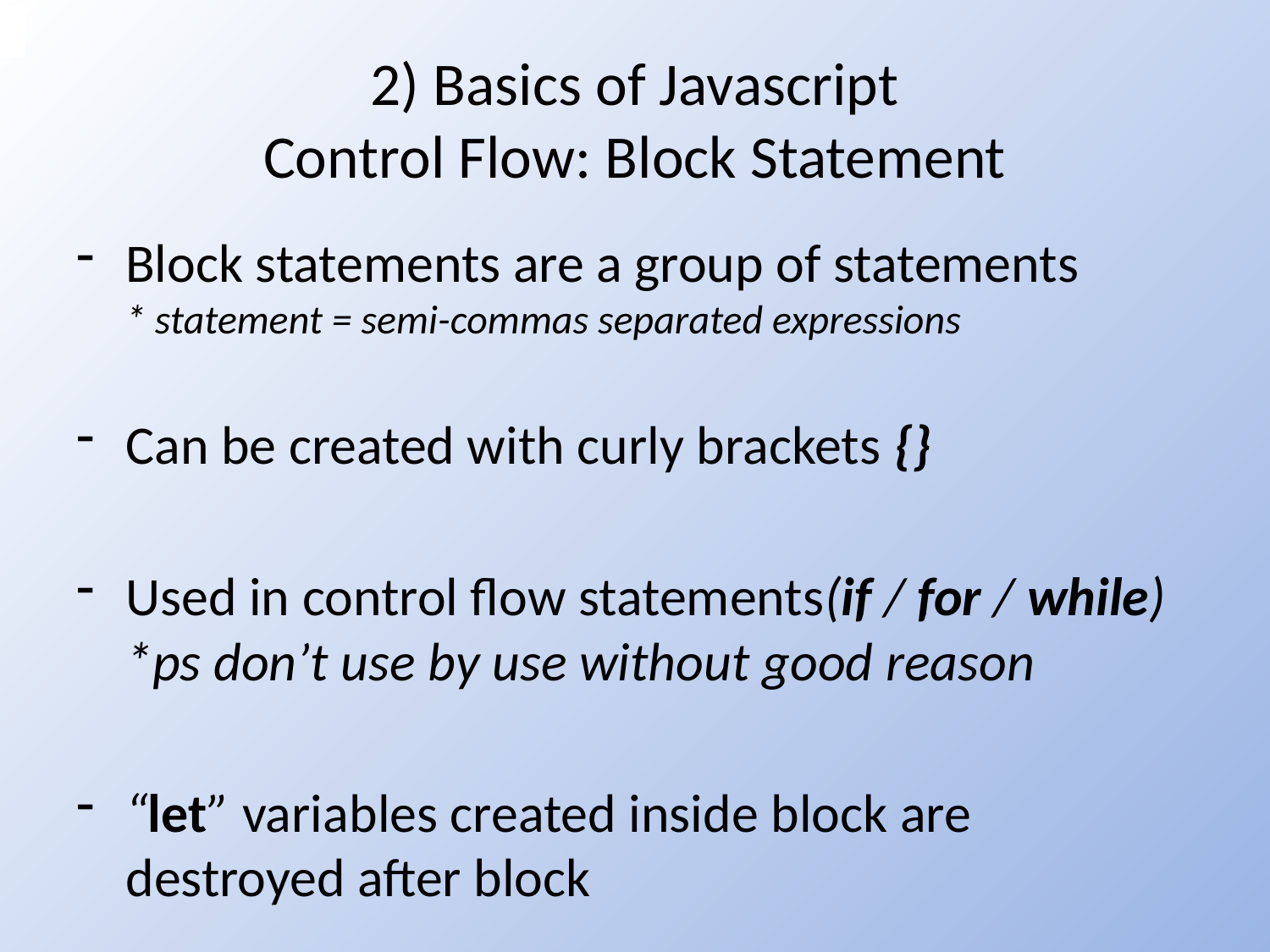

# 2) Basics of Javascript Control Flow: Block Statement
Block statements are a group of statements
* statement = semi-commas separated expressions

Can be created with curly brackets {}

Used in control flow statements(if / for / while)
*ps don’t use by use without good reason

“let” variables created inside block are destroyed after block